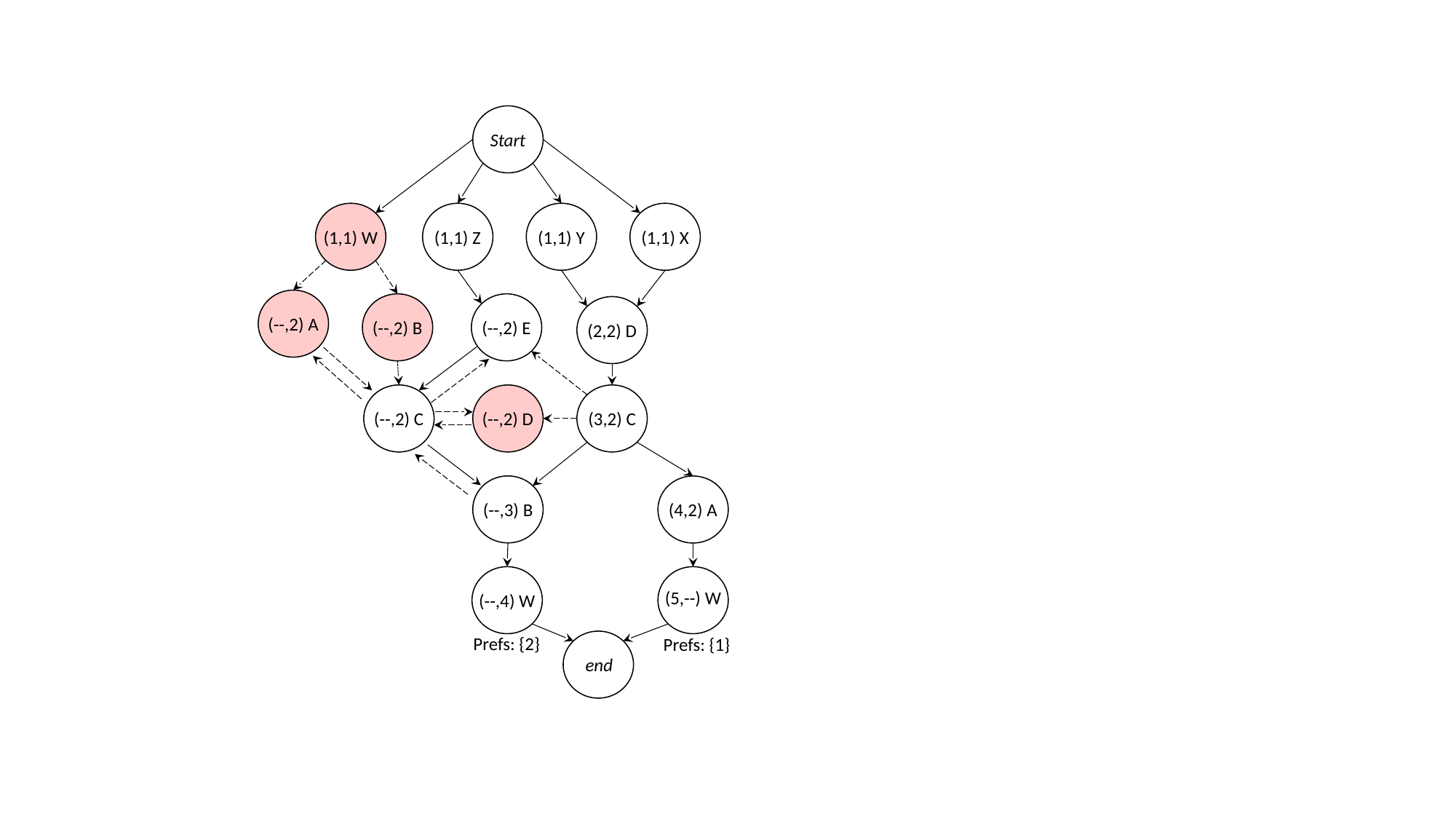

Start

(1,1) X

(1,1) Y

(1,1) W

(1,1) Z

(--,2) A

(--,2) B

(--,2) E

(2,2) D

(--,2) C

(--,2) D

(3,2) C

(--,3) B

(4,2) A

(--,4) W

(5,--) W
Prefs: {2}

end
Prefs: {1}